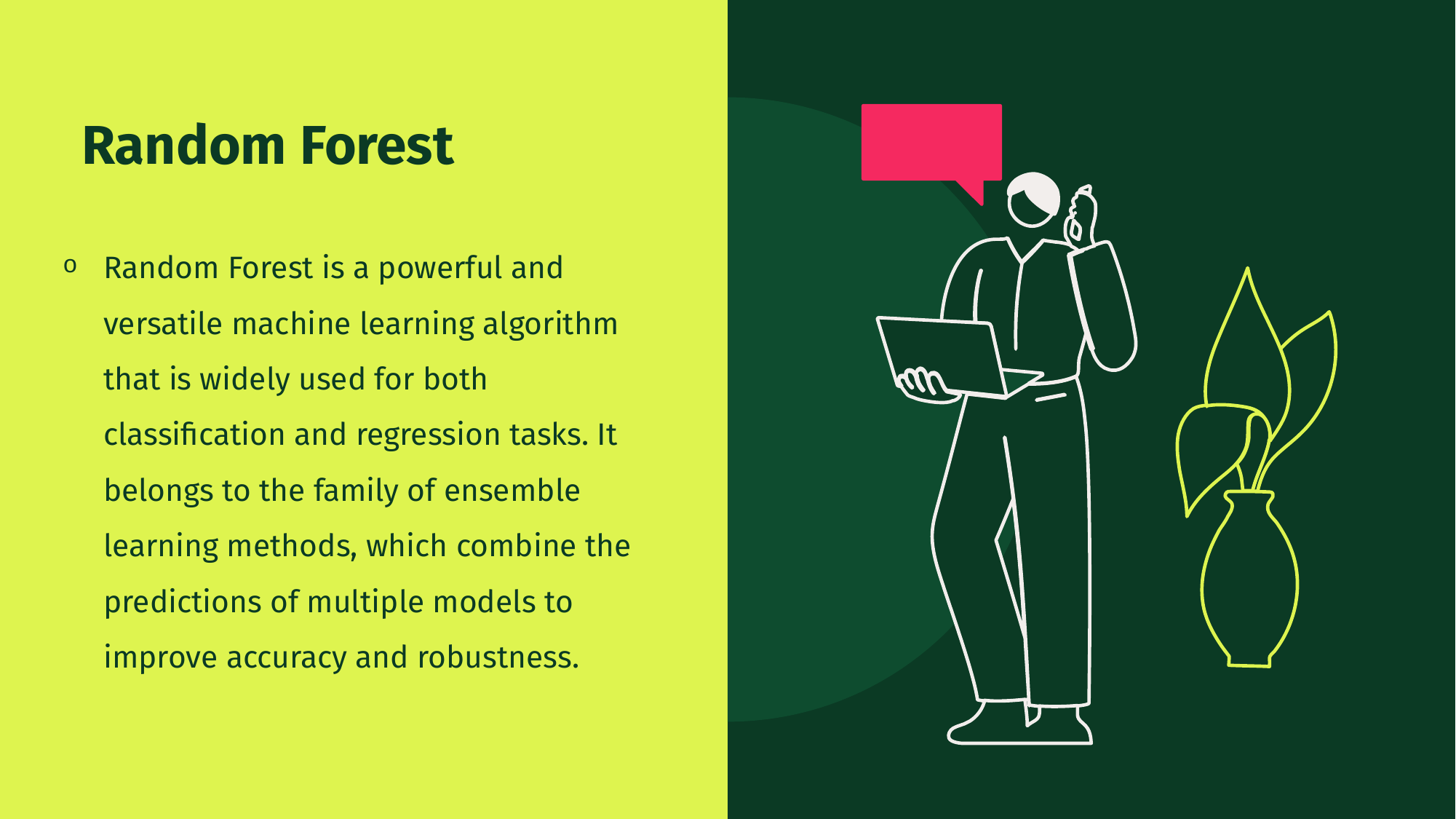

# Random Forest
Random Forest is a powerful and versatile machine learning algorithm that is widely used for both classification and regression tasks. It belongs to the family of ensemble learning methods, which combine the predictions of multiple models to improve accuracy and robustness.